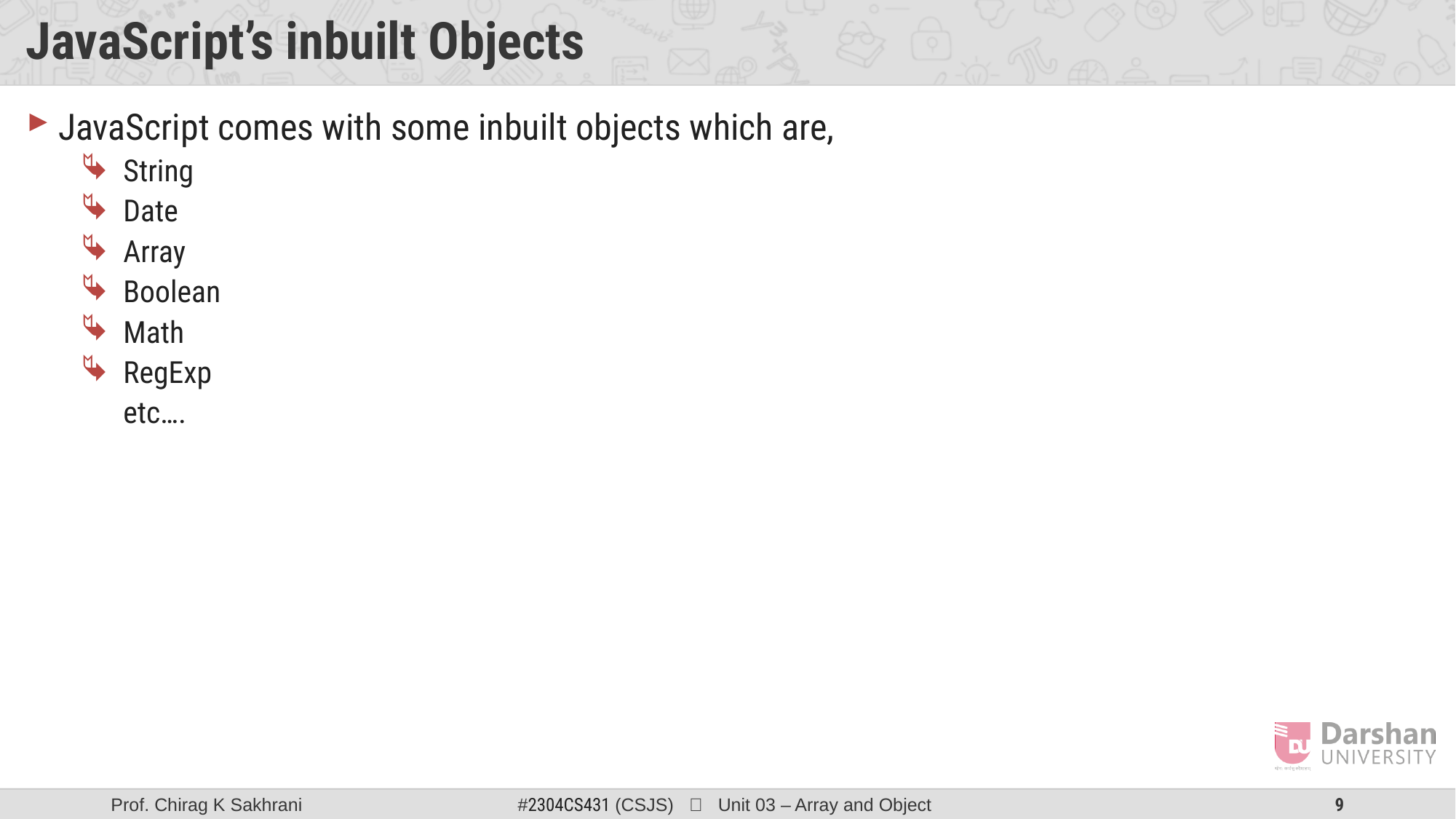

# JavaScript’s inbuilt Objects
JavaScript comes with some inbuilt objects which are,
String
Date
Array
Boolean
Math
RegExp
	etc….